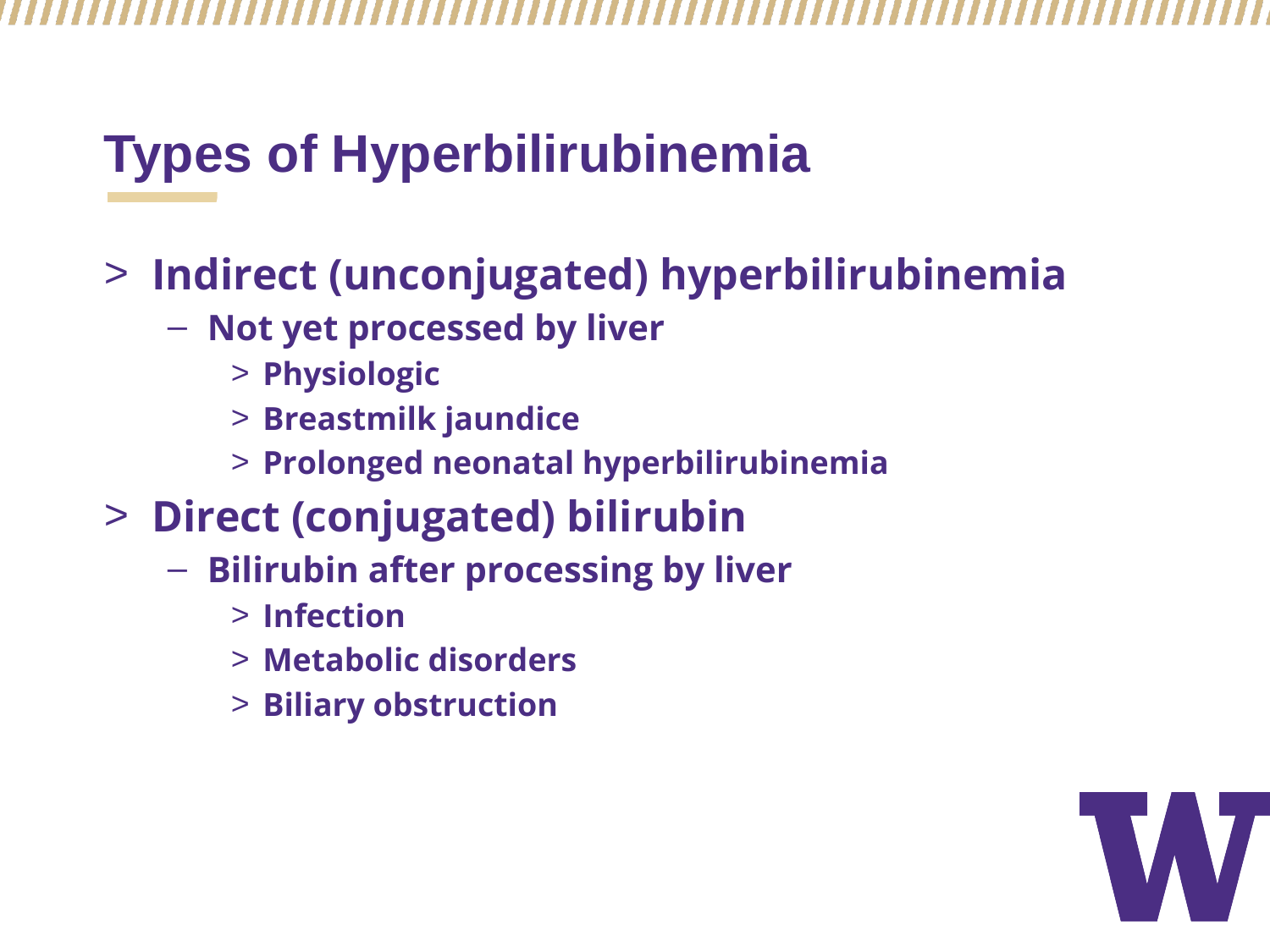

# Types of Hyperbilirubinemia
Indirect (unconjugated) hyperbilirubinemia
Not yet processed by liver
Physiologic
Breastmilk jaundice
Prolonged neonatal hyperbilirubinemia
Direct (conjugated) bilirubin
Bilirubin after processing by liver
Infection
Metabolic disorders
Biliary obstruction